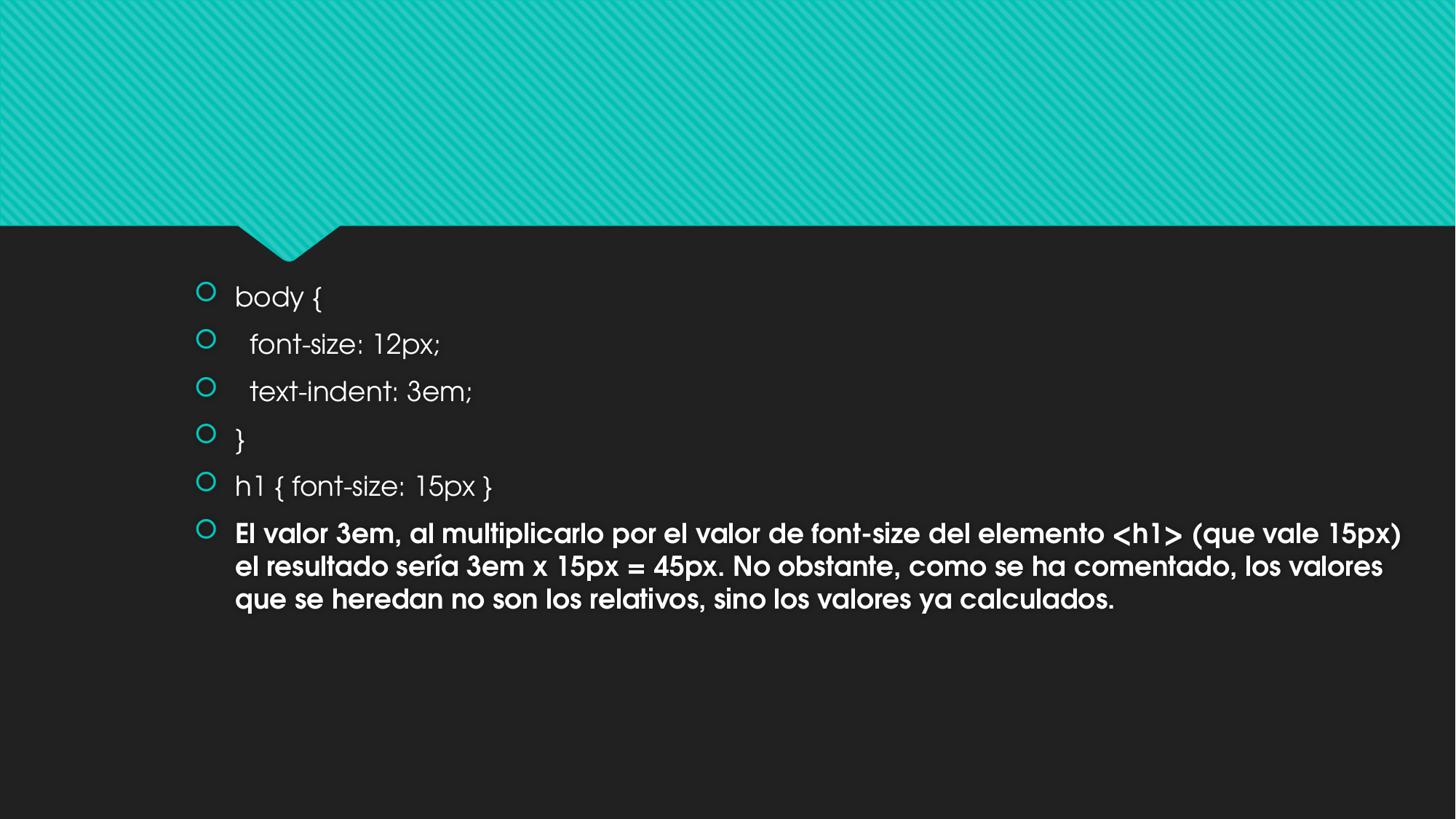

#
body {
  font-size: 12px;
  text-indent: 3em;
}
h1 { font-size: 15px }
El valor 3em, al multiplicarlo por el valor de font-size del elemento <h1> (que vale 15px) el resultado sería 3em x 15px = 45px. No obstante, como se ha comentado, los valores que se heredan no son los relativos, sino los valores ya calculados.